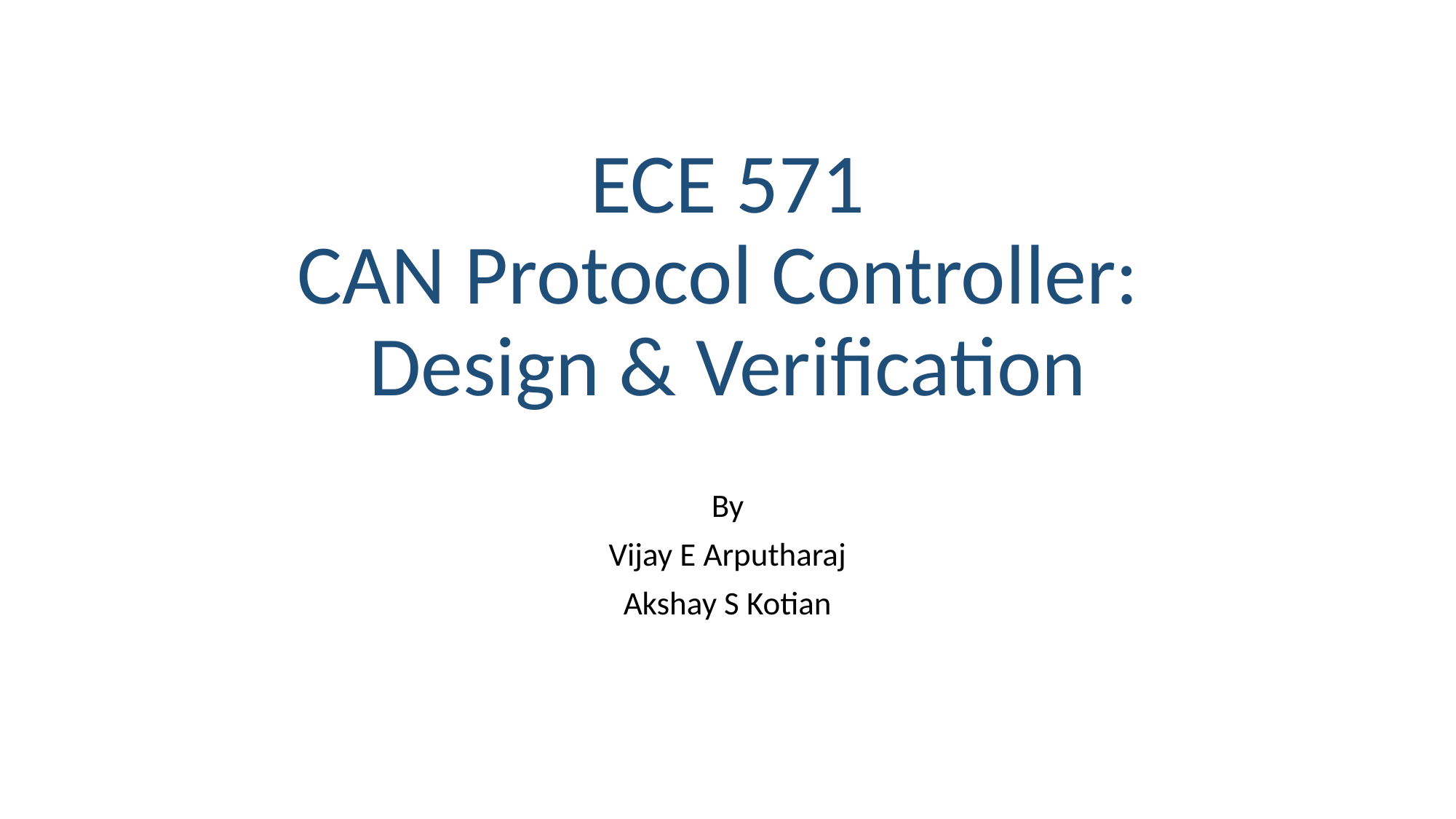

# ECE 571 CAN Protocol Controller: Design & Verification

By
Vijay E Arputharaj
Akshay S Kotian